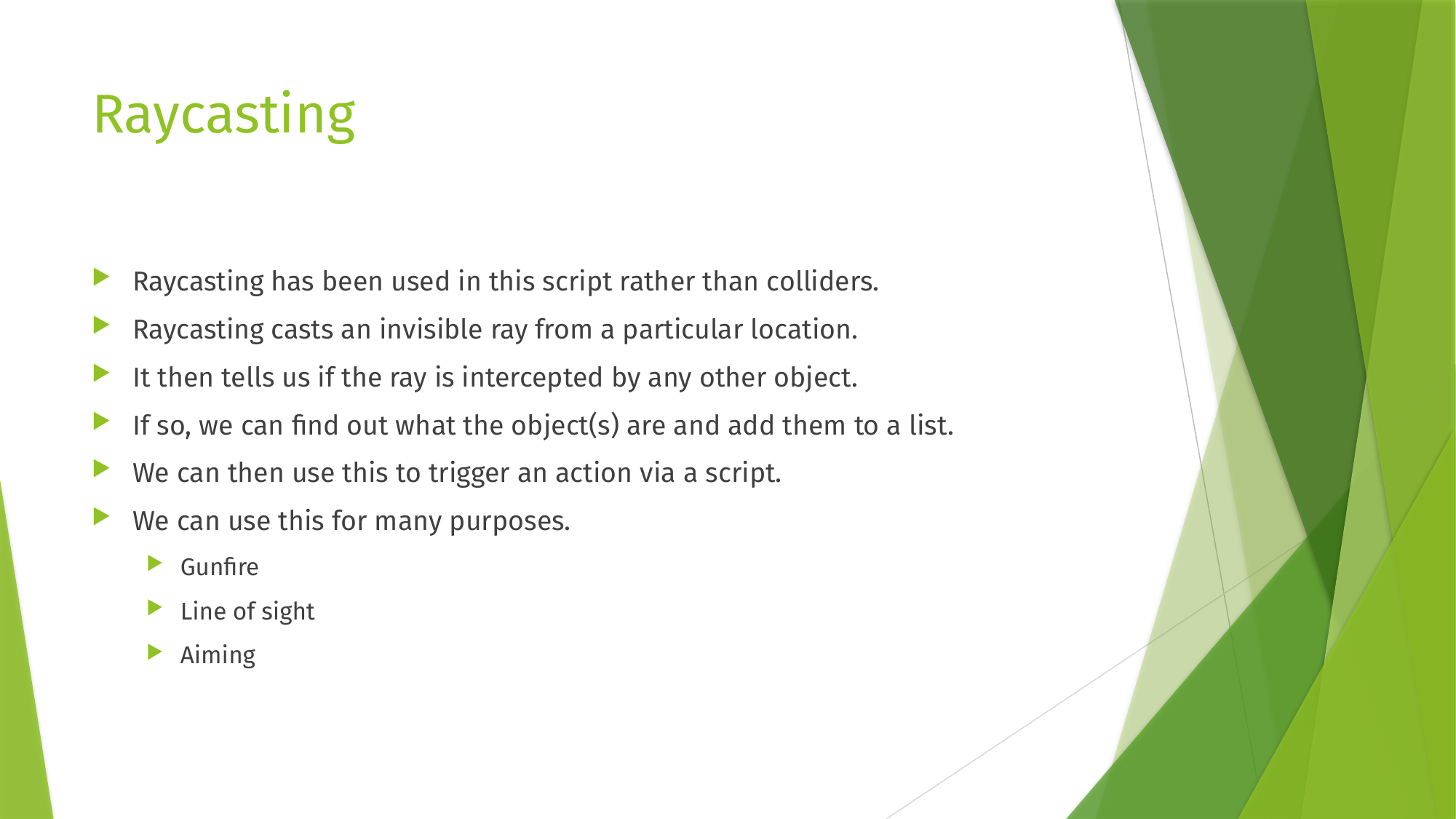

# Raycasting
Raycasting has been used in this script rather than colliders.
Raycasting casts an invisible ray from a particular location.
It then tells us if the ray is intercepted by any other object.
If so, we can find out what the object(s) are and add them to a list.
We can then use this to trigger an action via a script.
We can use this for many purposes.
Gunfire
Line of sight
Aiming